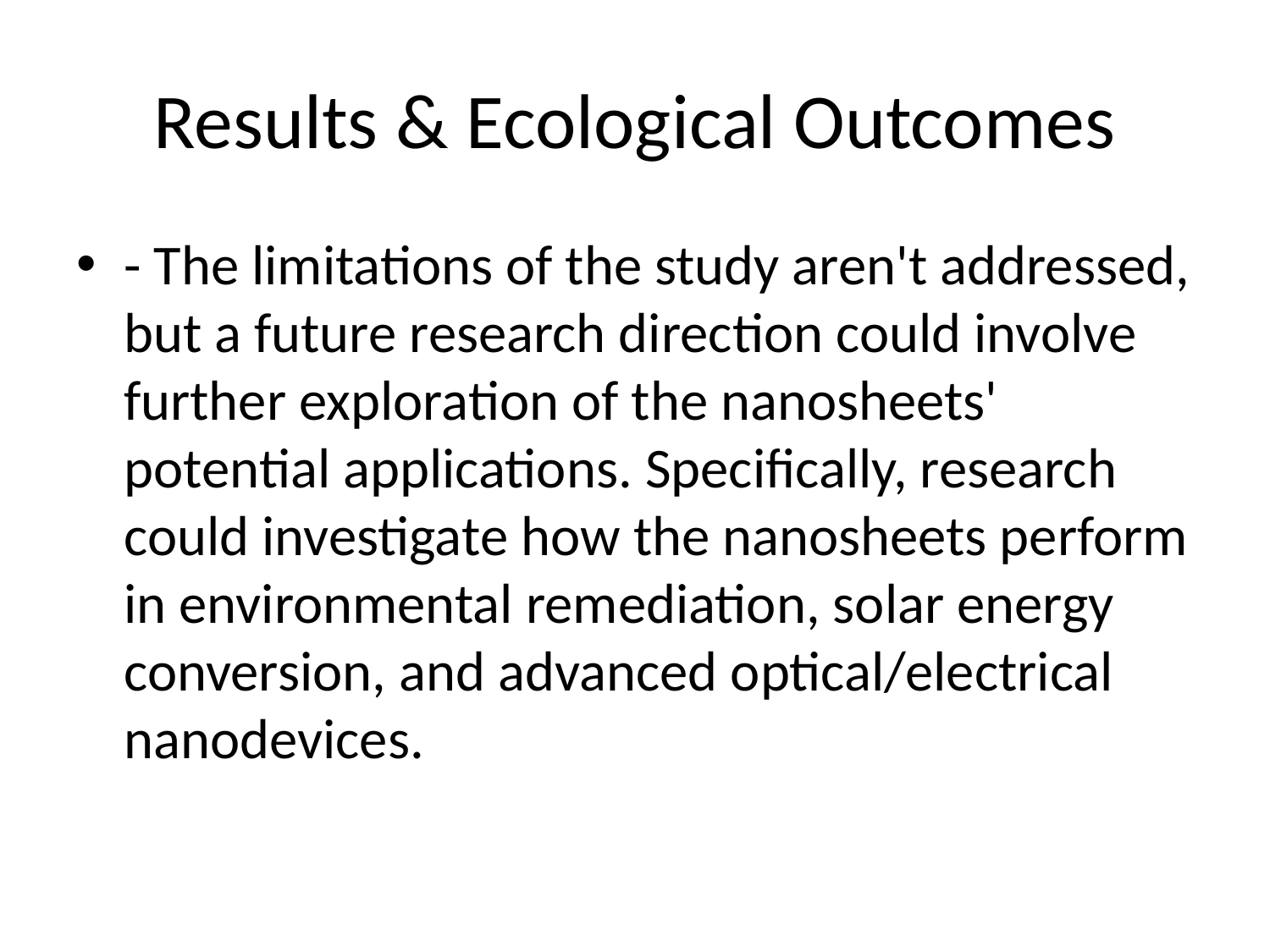

# Results & Ecological Outcomes
- The limitations of the study aren't addressed, but a future research direction could involve further exploration of the nanosheets' potential applications. Specifically, research could investigate how the nanosheets perform in environmental remediation, solar energy conversion, and advanced optical/electrical nanodevices.